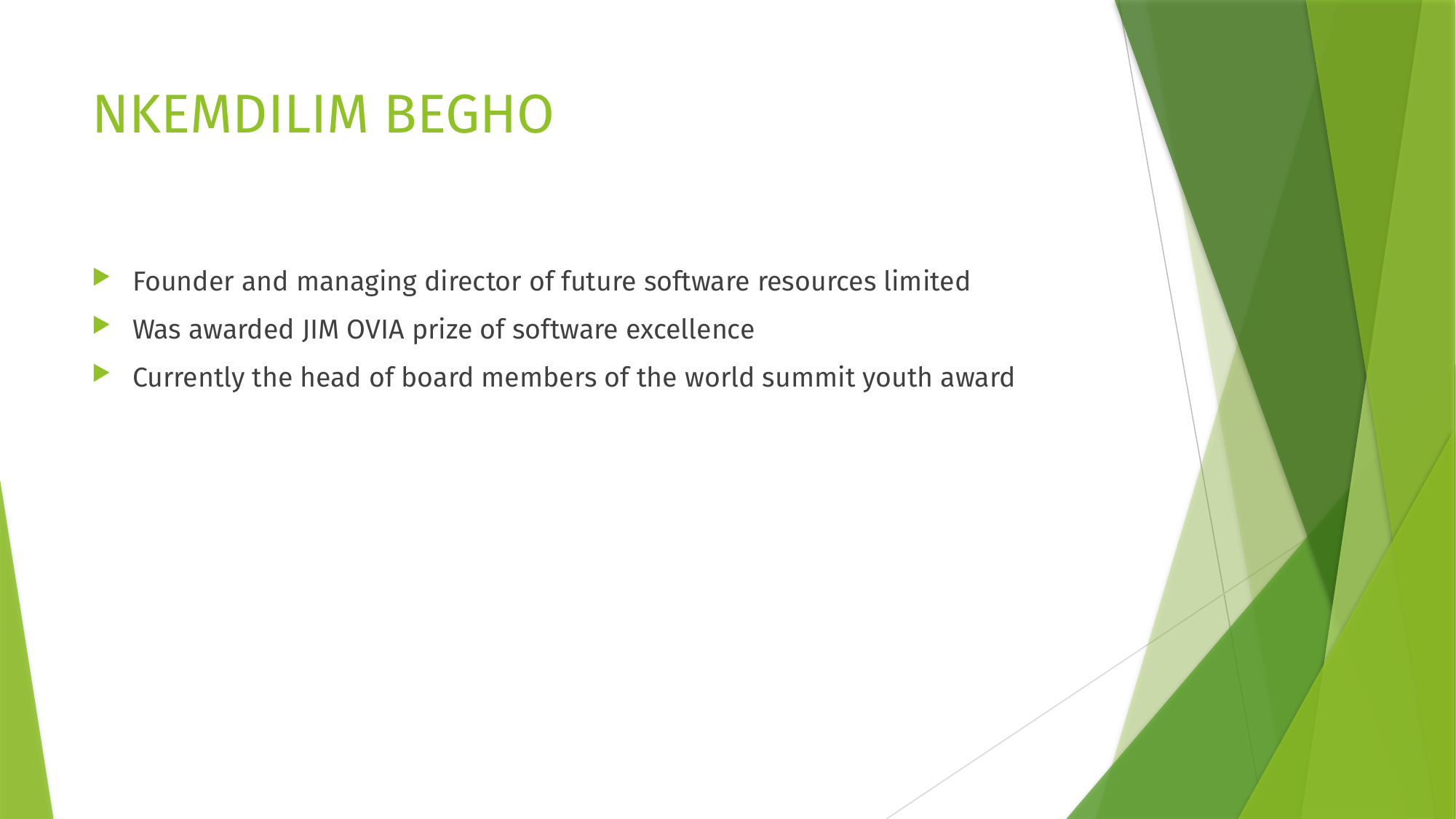

# NKEMDILIM BEGHO

Founder and managing director of future software resources limited
Was awarded JIM OVIA prize of software excellence
Currently the head of board members of the world summit youth award